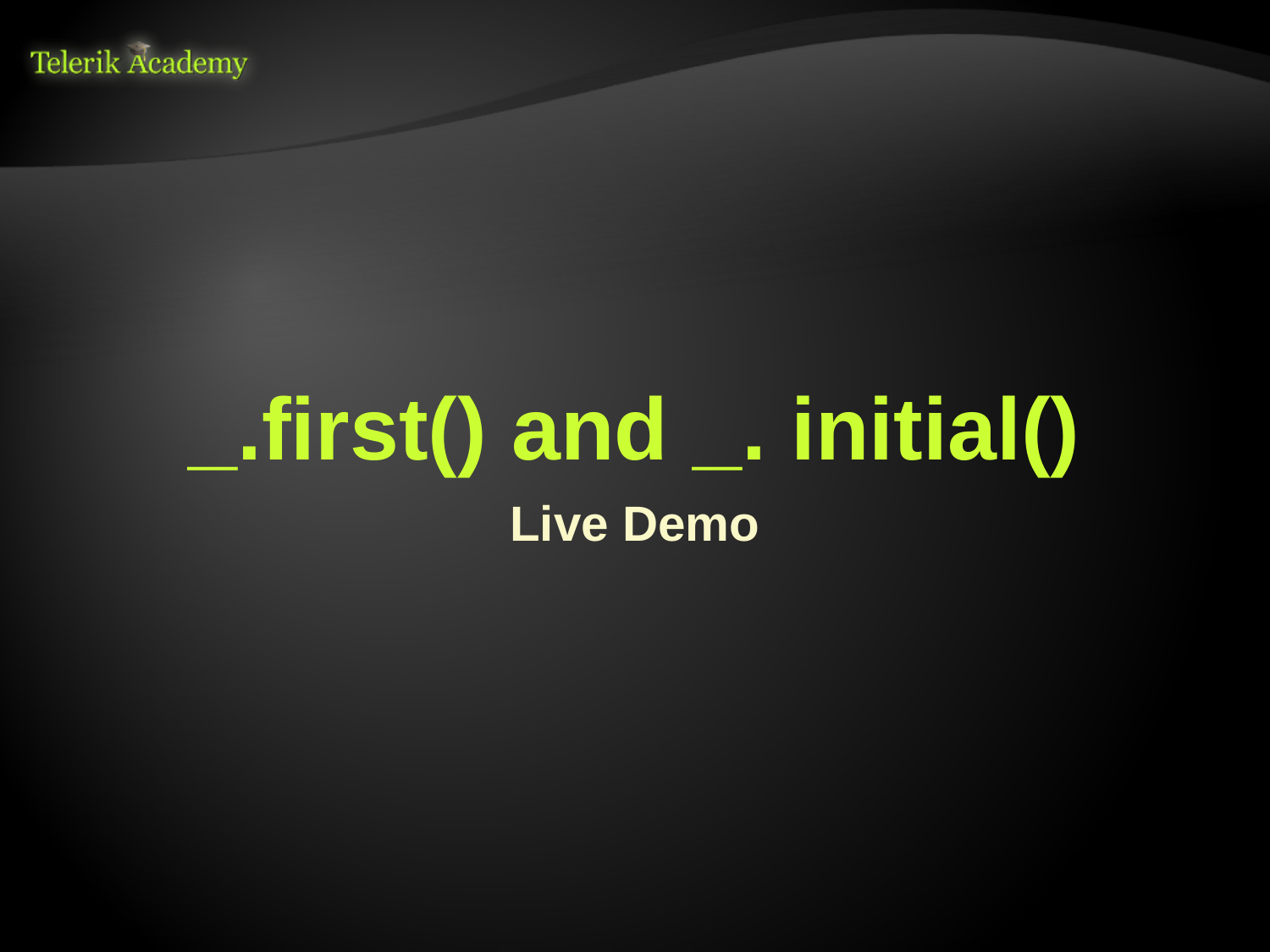

# _.first() and _. initial()
Live Demo